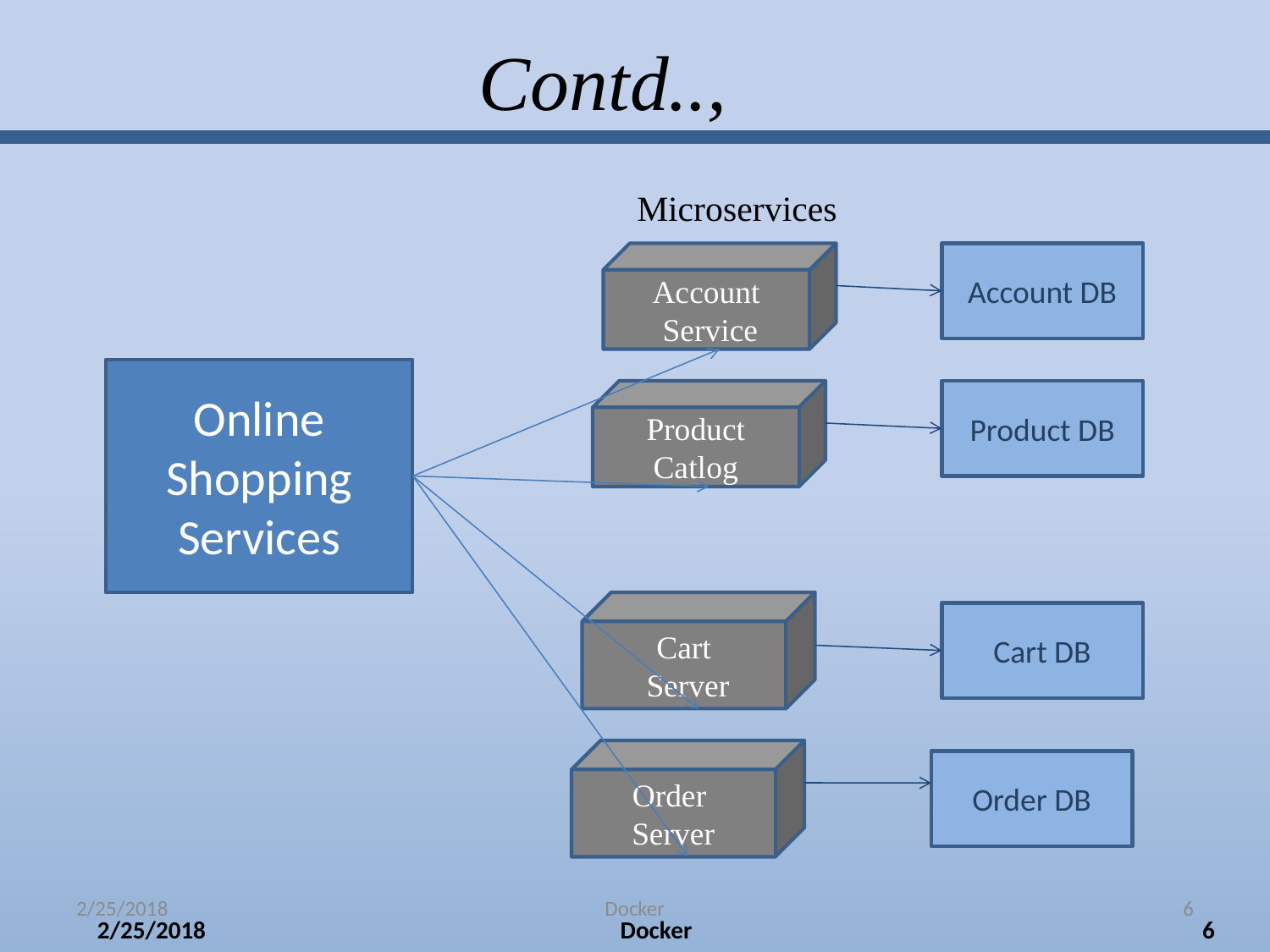

# Contd..,

Microservices
Account
 Service
Account DB
Online Shopping Services
Product Catlog
Product DB
Cart
 Server
Cart DB
Order
Server
Order DB
2/25/2018
Docker
6
2/25/2018
Docker
6